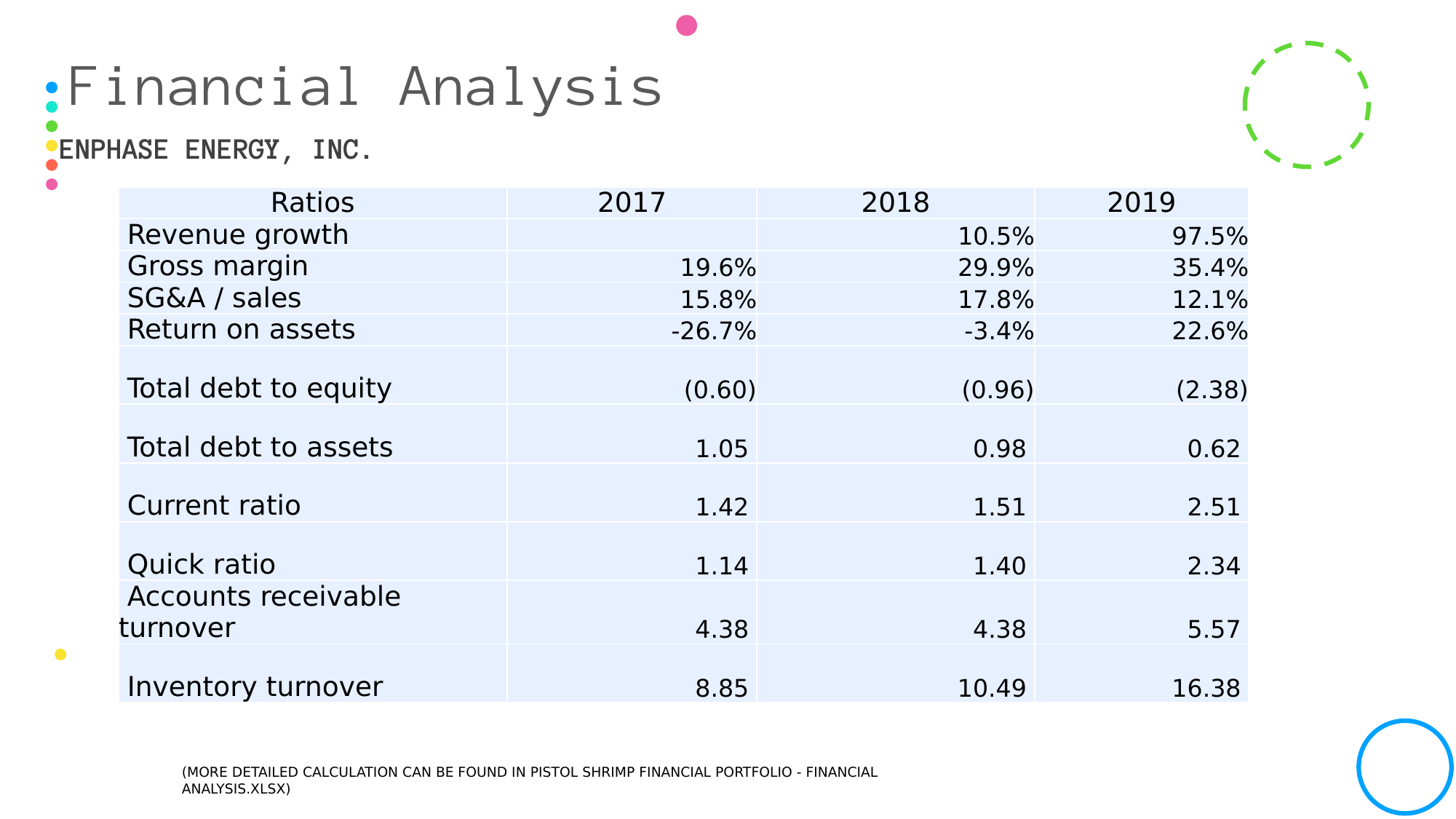

Financial Analysis
# Enphase Energy, Inc.
| Ratios | 2017 | 2018 | 2019 |
| --- | --- | --- | --- |
| Revenue growth |  | 10.5% | 97.5% |
| Gross margin | 19.6% | 29.9% | 35.4% |
| SG&A / sales | 15.8% | 17.8% | 12.1% |
| Return on assets | -26.7% | -3.4% | 22.6% |
| Total debt to equity | (0.60) | (0.96) | (2.38) |
| Total debt to assets | 1.05 | 0.98 | 0.62 |
| Current ratio | 1.42 | 1.51 | 2.51 |
| Quick ratio | 1.14 | 1.40 | 2.34 |
| Accounts receivable turnover | 4.38 | 4.38 | 5.57 |
| Inventory turnover | 8.85 | 10.49 | 16.38 |
(More Detailed calculation can be found in Pistol Shrimp financial Portfolio - financial analysis.xlsx)